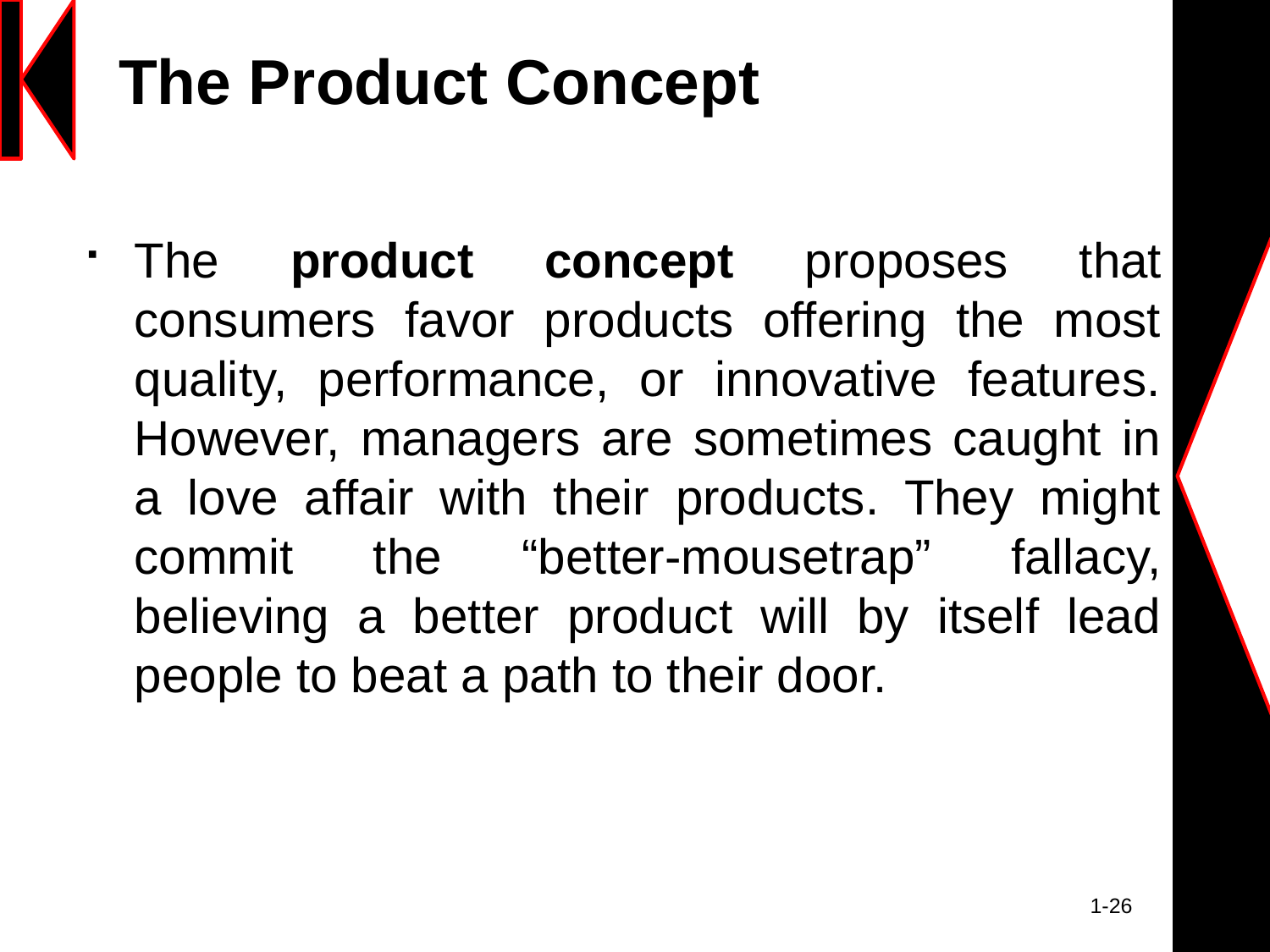

# The Product Concept
The product concept proposes that consumers favor products offering the most quality, performance, or innovative features. However, managers are sometimes caught in a love affair with their products. They might commit the “better-mousetrap” fallacy, believing a better product will by itself lead people to beat a path to their door.
								     1-26